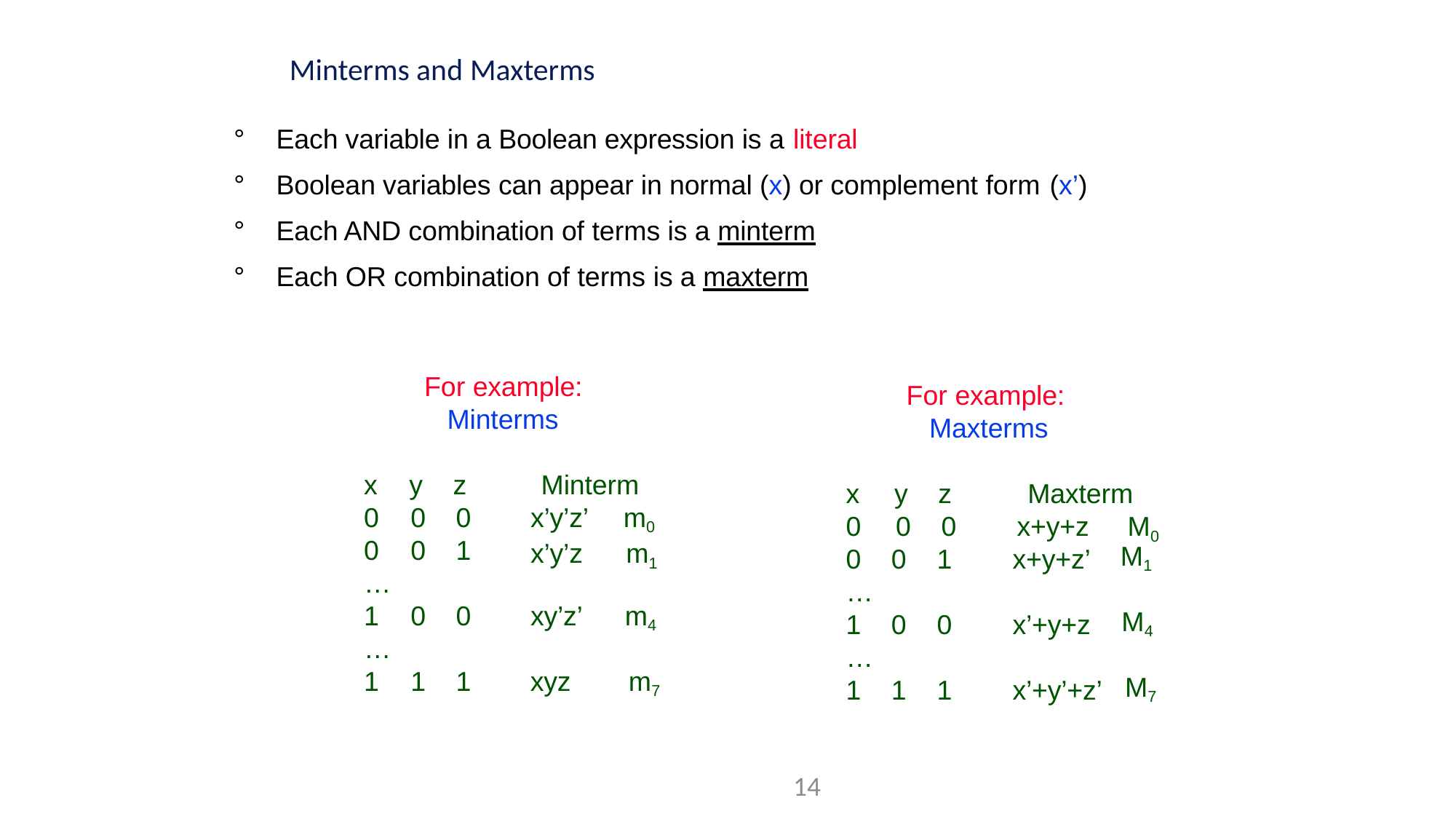

# Minterms and Maxterms
°	Each variable in a Boolean expression is a literal
°	Boolean variables can appear in normal (x) or complement form (x’)
°	Each AND combination of terms is a minterm
°	Each OR combination of terms is a maxterm
For example:  Minterms
For example:  Maxterms
x	y	z
0	0	0
0	0	1
…
1	0	0
…
1	1	1
Minterm
x	y	z	Maxterm
0	0	0	x+y+z	M0
x’y’z’	m0
x’y’z	m1
| 0 … | 0 | 1 | x+y+z’ | M1 |
| --- | --- | --- | --- | --- |
| 1 … | 0 | 0 | x’+y+z | M4 |
| 1 | 1 | 1 | x’+y’+z’ | M7 |
xy’z’	m4
xyz	m7
14